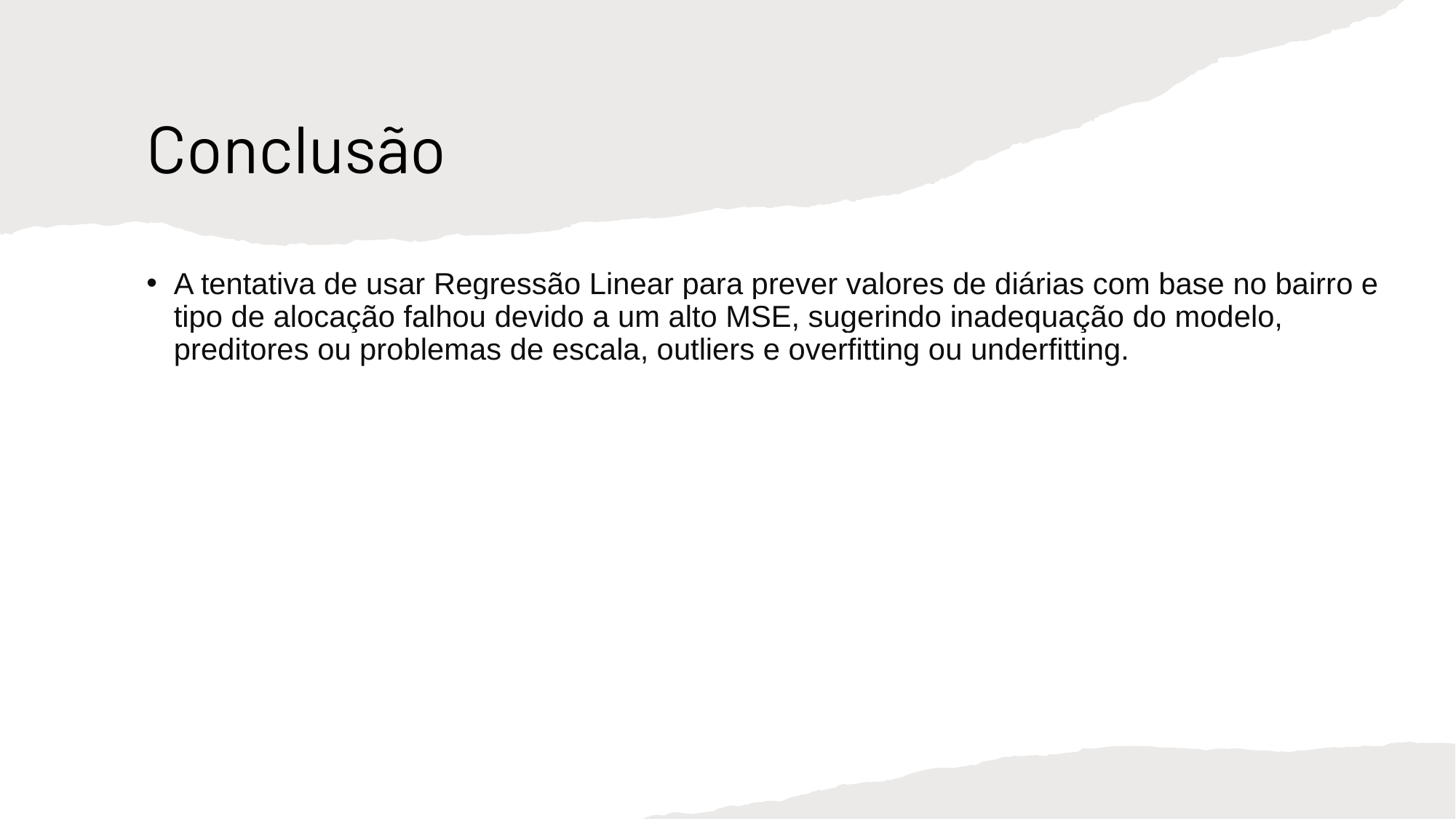

# Conclusão
A tentativa de usar Regressão Linear para prever valores de diárias com base no bairro e tipo de alocação falhou devido a um alto MSE, sugerindo inadequação do modelo, preditores ou problemas de escala, outliers e overfitting ou underfitting.